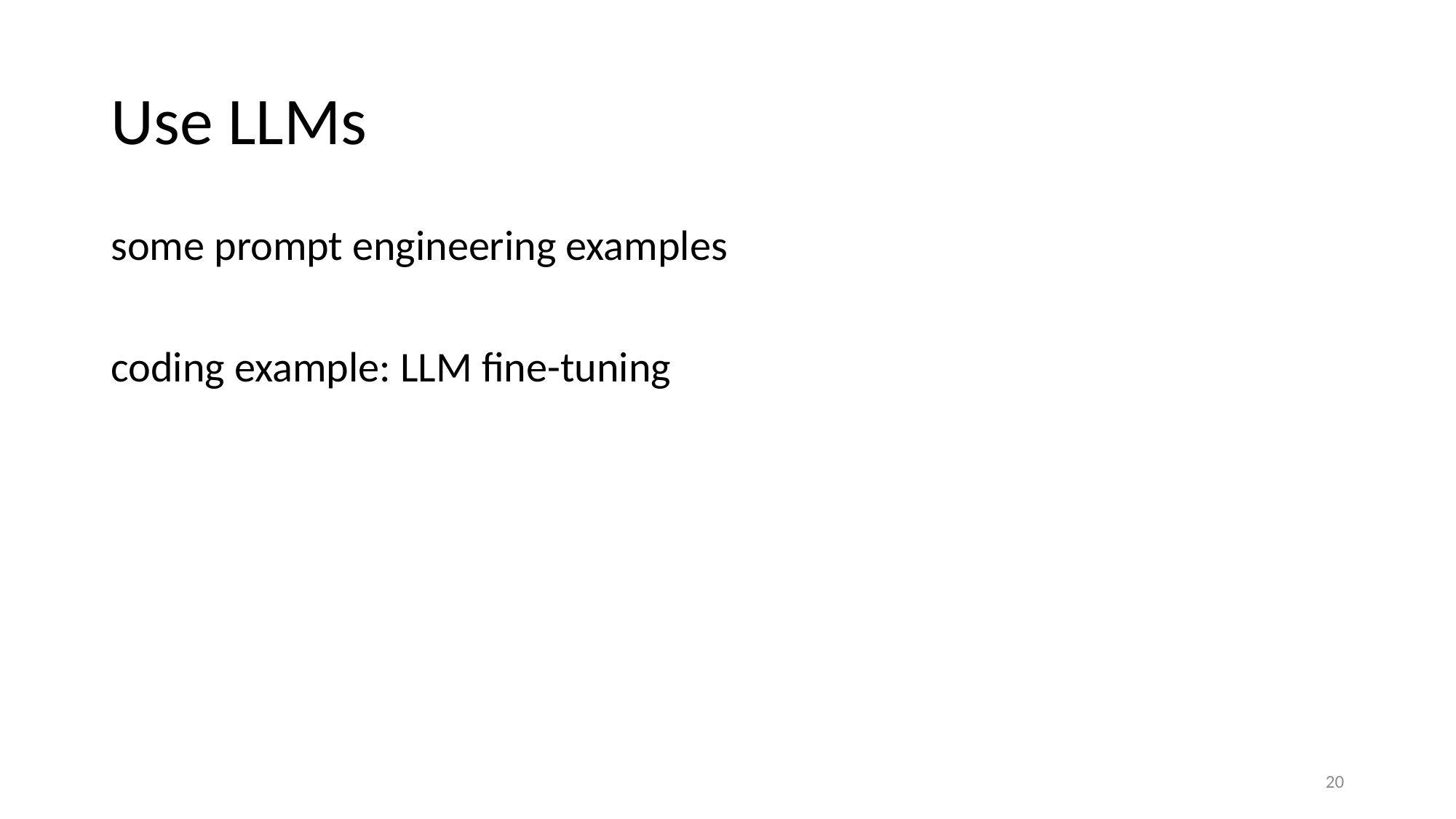

# Use LLMs
some prompt engineering examples

coding example: LLM fine-tuning
20